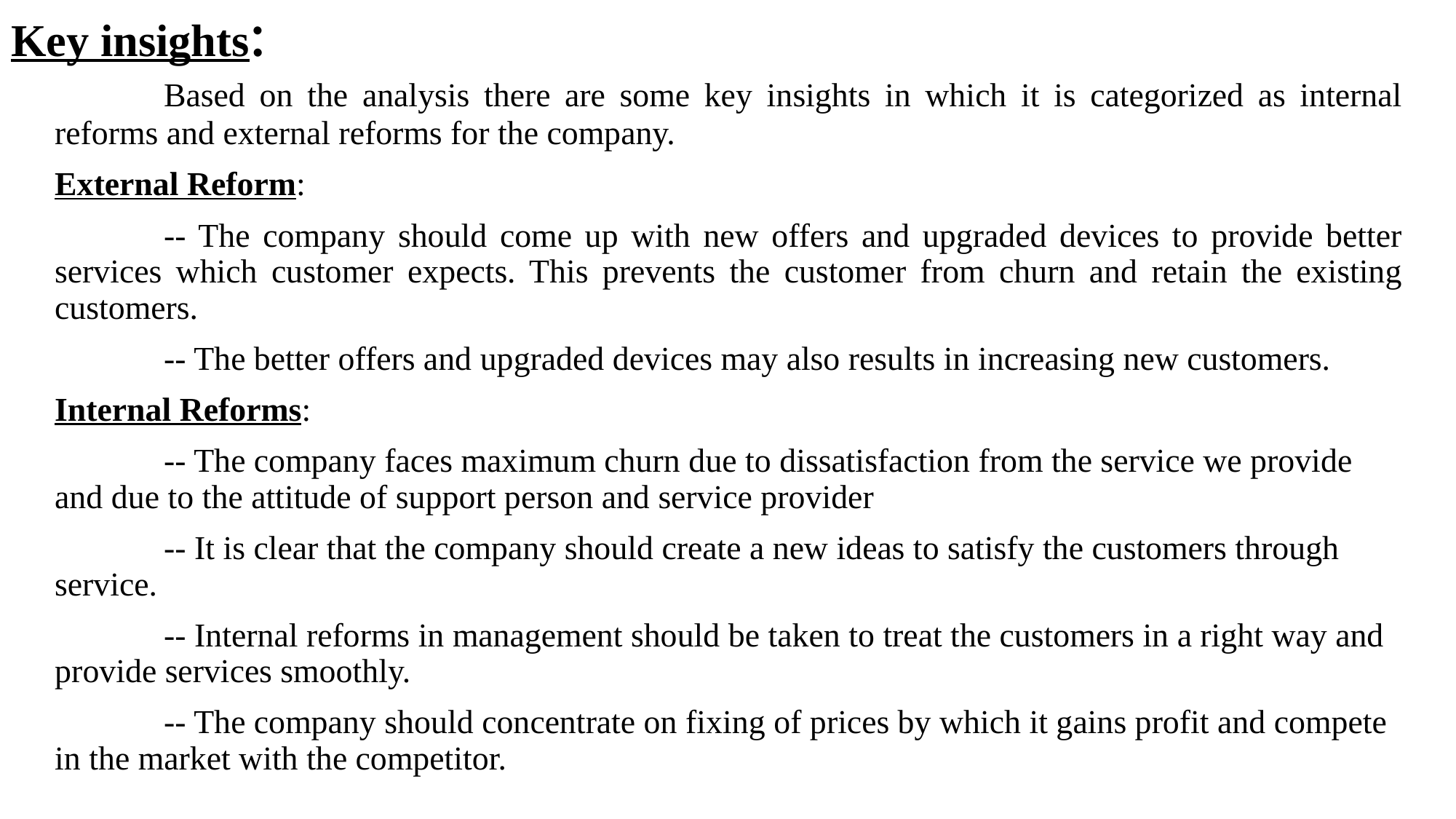

# Key insights:
	Based on the analysis there are some key insights in which it is categorized as internal reforms and external reforms for the company.
External Reform:
	-- The company should come up with new offers and upgraded devices to provide better services which customer expects. This prevents the customer from churn and retain the existing customers.
	-- The better offers and upgraded devices may also results in increasing new customers.
Internal Reforms:
	-- The company faces maximum churn due to dissatisfaction from the service we provide and due to the attitude of support person and service provider
	-- It is clear that the company should create a new ideas to satisfy the customers through service.
 	-- Internal reforms in management should be taken to treat the customers in a right way and provide services smoothly.
	-- The company should concentrate on fixing of prices by which it gains profit and compete in the market with the competitor.